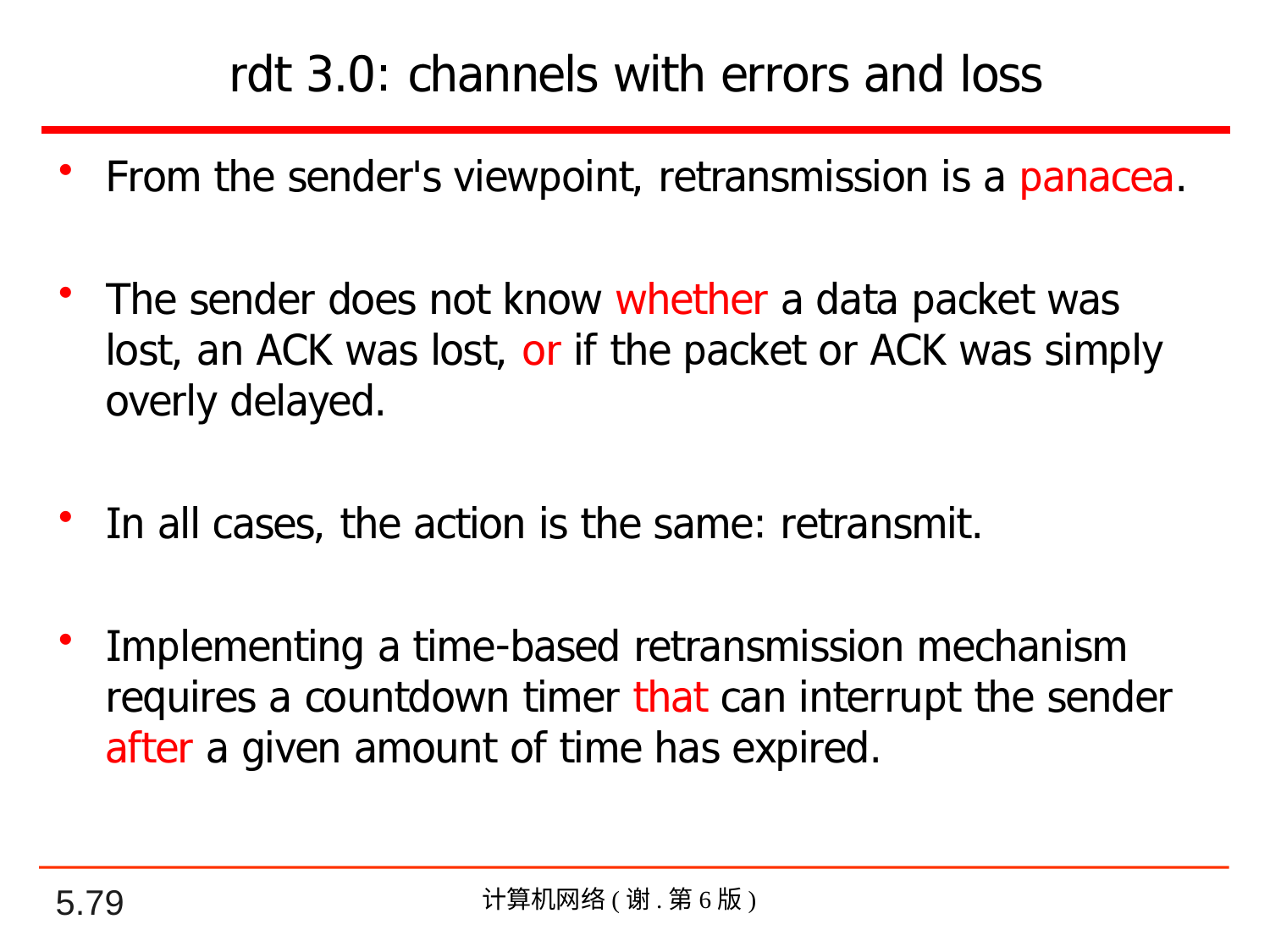

# rdt 3.0: channels with errors and loss
From the sender's viewpoint, retransmission is a panacea.

The sender does not know whether a data packet was lost, an ACK was lost, or if the packet or ACK was simply overly delayed.

In all cases, the action is the same: retransmit.

Implementing a time-based retransmission mechanism requires a countdown timer that can interrupt the sender after a given amount of time has expired.